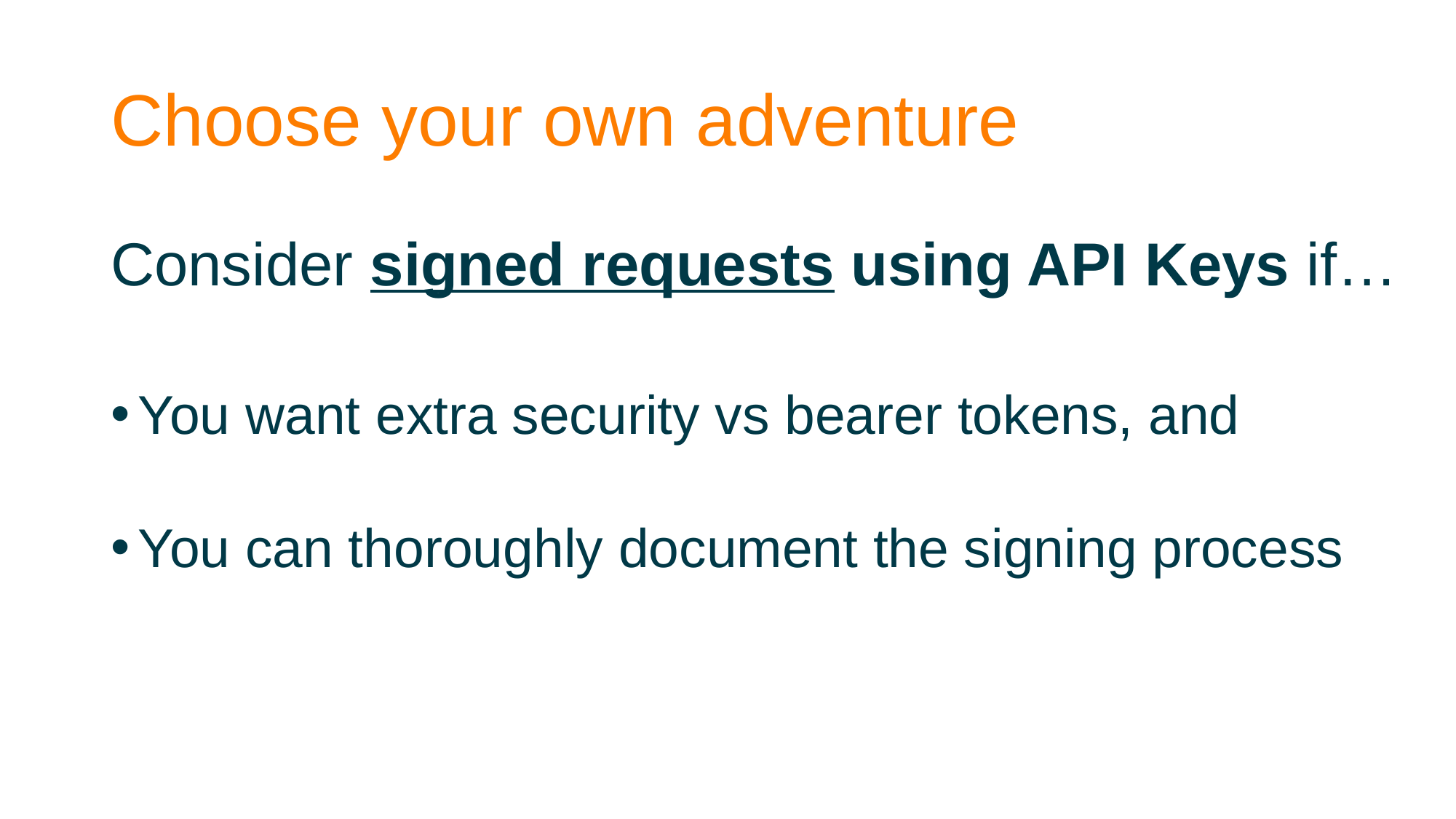

# Choose your own adventure
Consider signed requests using API Keys if…
You want extra security vs bearer tokens, and
You can thoroughly document the signing process